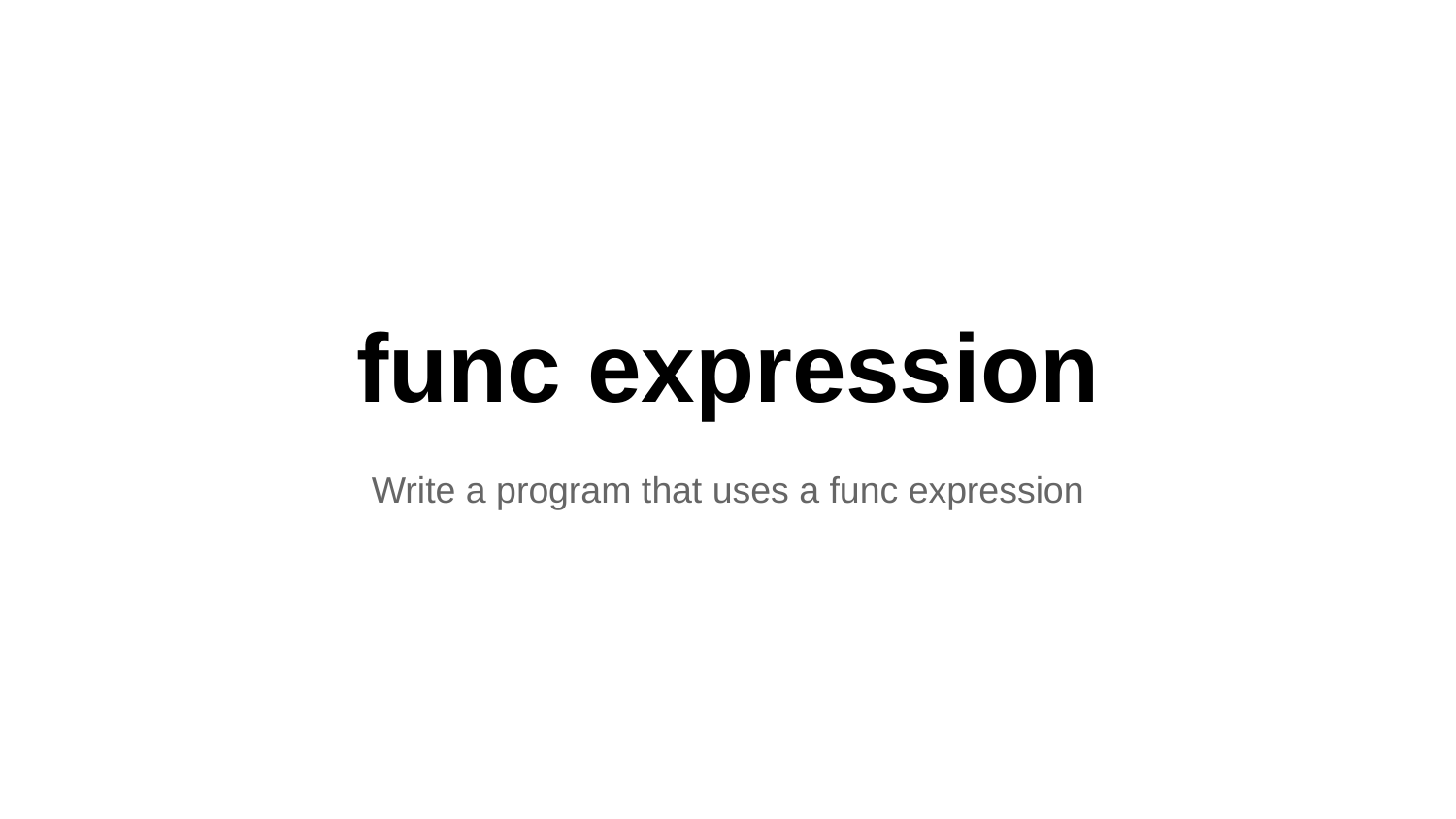

# func expression
Write a program that uses a func expression